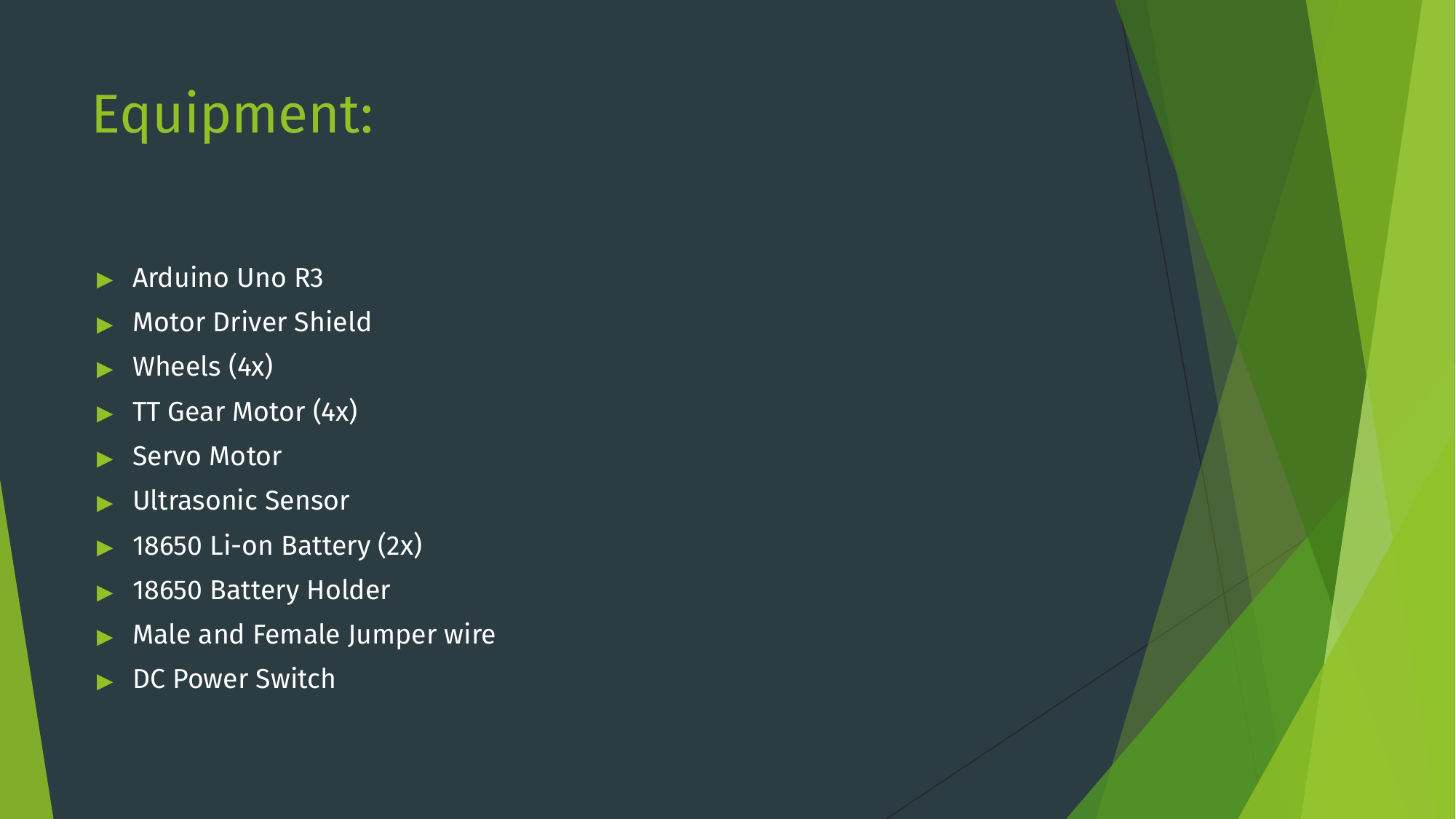

Equipment:
Arduino Uno R3
Motor Driver Shield
Wheels (4x)
TT Gear Motor (4x)
Servo Motor
Ultrasonic Sensor
18650 Li-on Battery (2x)
18650 Battery Holder
Male and Female Jumper wire
DC Power Switch